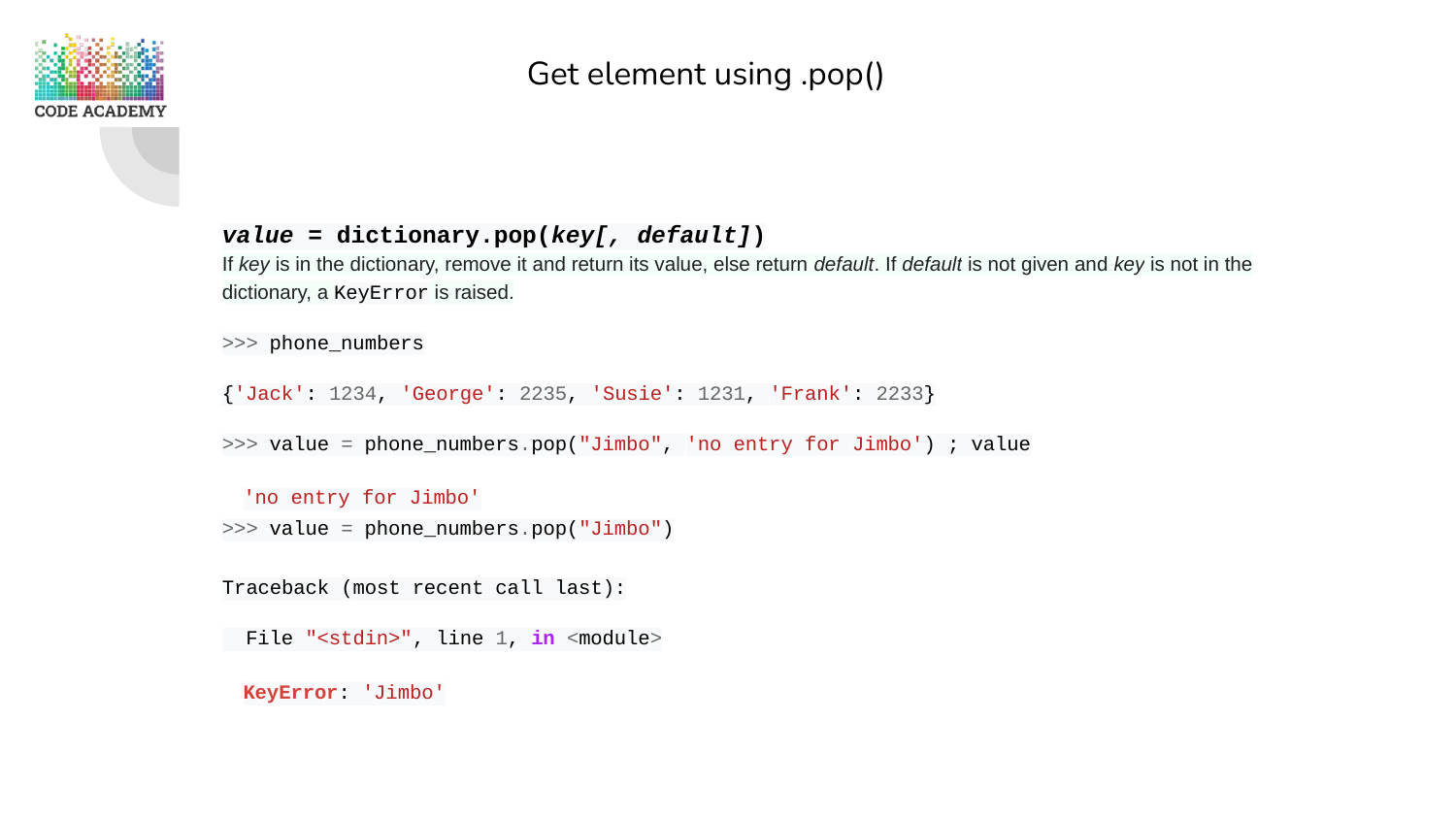

Get element using .pop()
value = dictionary.pop(key[, default])
If key is in the dictionary, remove it and return its value, else return default. If default is not given and key is not in the dictionary, a KeyError is raised.
>>> phone_numbers
{'Jack': 1234, 'George': 2235, 'Susie': 1231, 'Frank': 2233}
>>> value = phone_numbers.pop("Jimbo", 'no entry for Jimbo') ; value
'no entry for Jimbo'
>>> value = phone_numbers.pop("Jimbo")

Traceback (most recent call last):
  File "<stdin>", line 1, in <module>
KeyError: 'Jimbo'